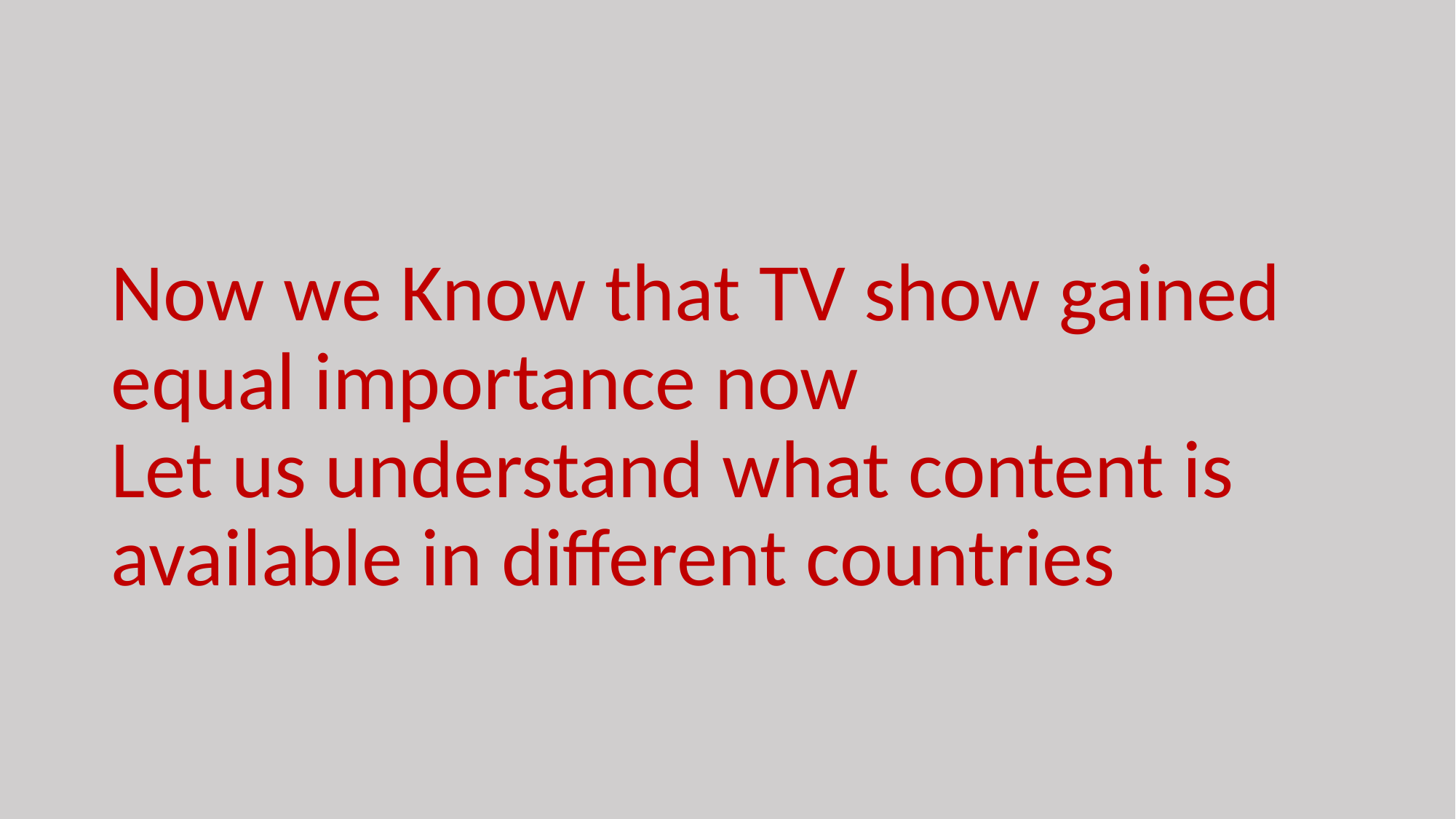

# Now we Know that TV show gained equal importance now Let us understand what content is available in different countries